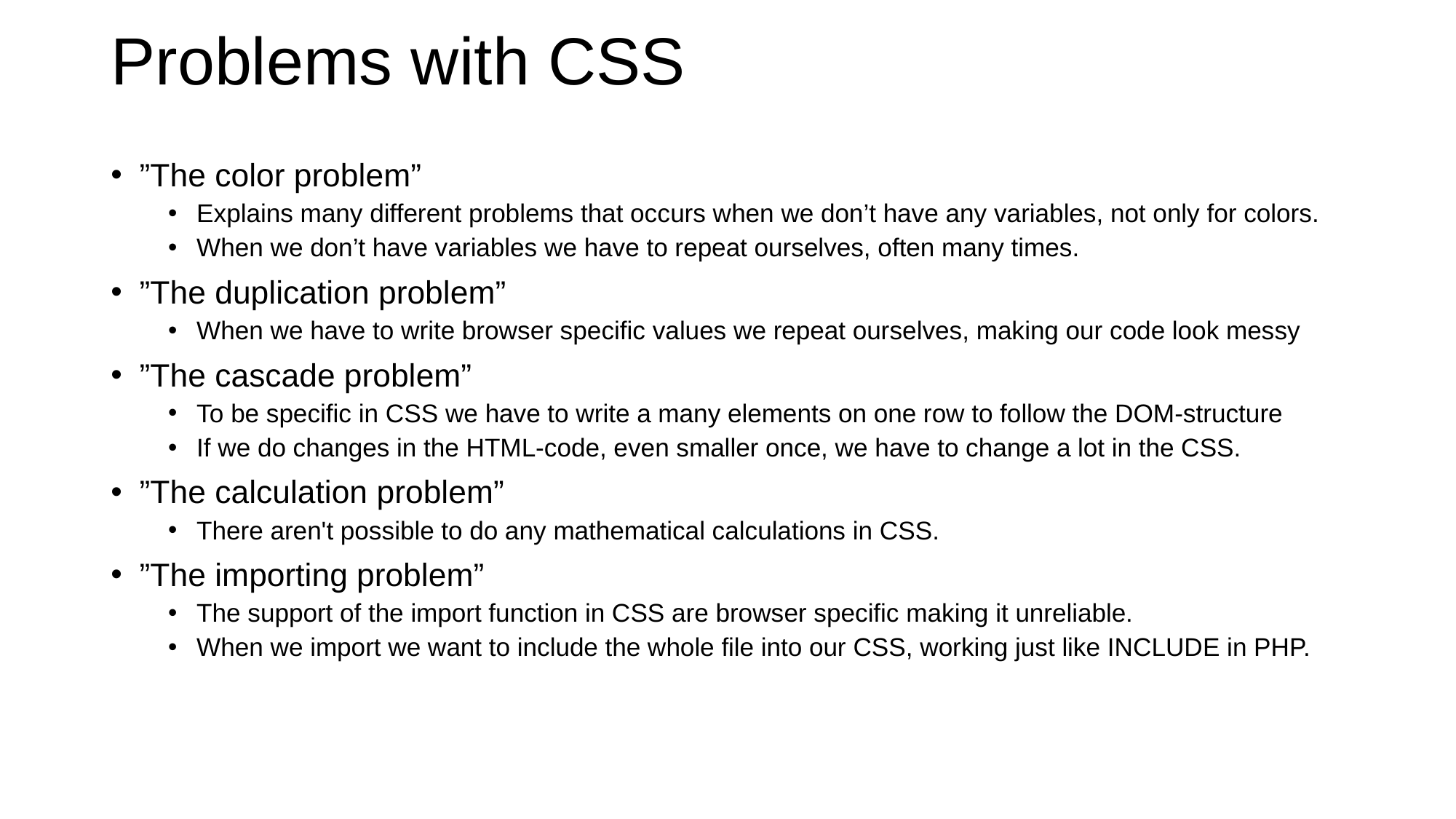

# Problems with CSS
”The color problem”
Explains many different problems that occurs when we don’t have any variables, not only for colors.
When we don’t have variables we have to repeat ourselves, often many times.
”The duplication problem”
When we have to write browser specific values we repeat ourselves, making our code look messy
”The cascade problem”
To be specific in CSS we have to write a many elements on one row to follow the DOM-structure
If we do changes in the HTML-code, even smaller once, we have to change a lot in the CSS.
”The calculation problem”
There aren't possible to do any mathematical calculations in CSS.
”The importing problem”
The support of the import function in CSS are browser specific making it unreliable.
When we import we want to include the whole file into our CSS, working just like INCLUDE in PHP.